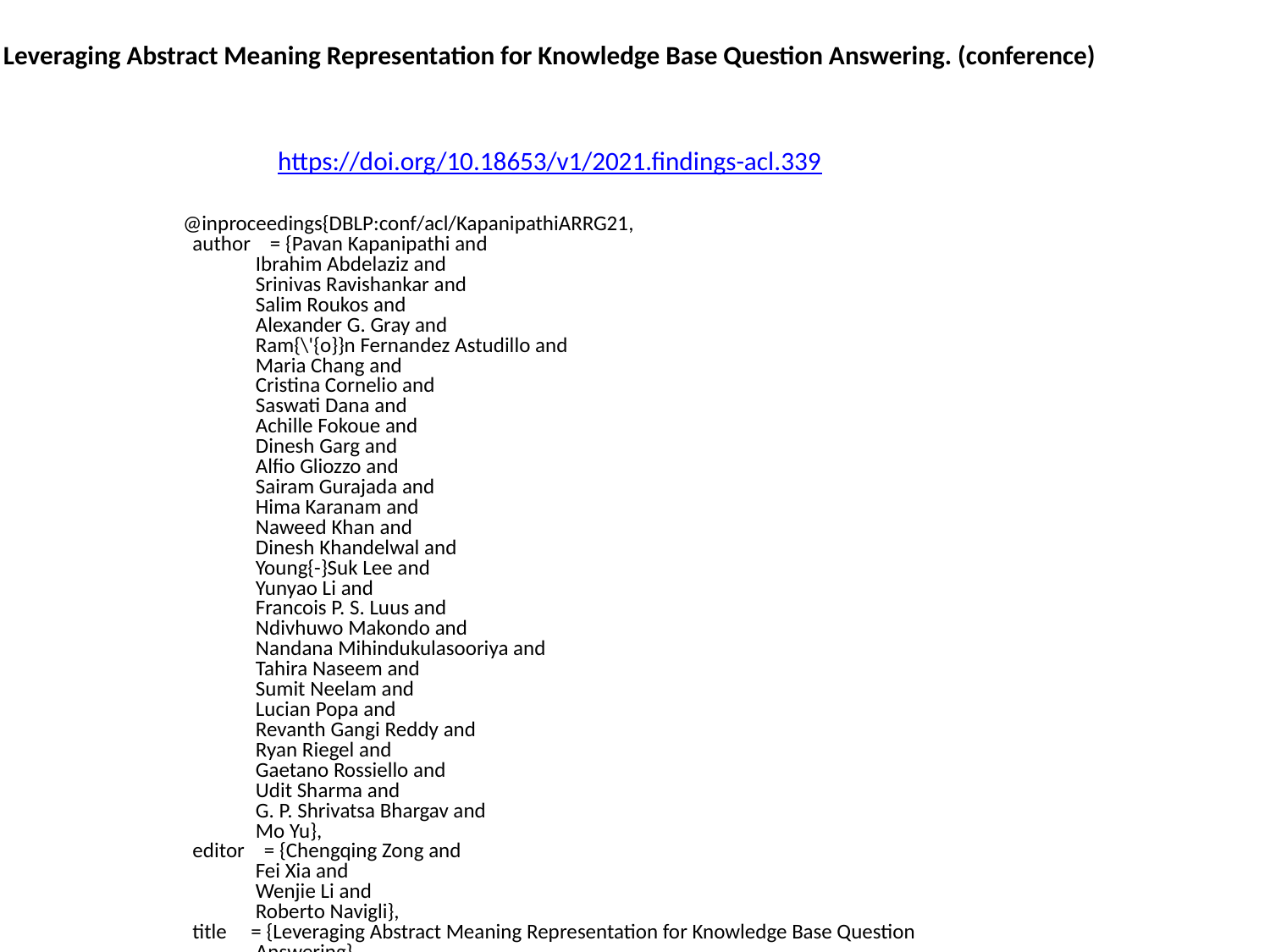

Leveraging Abstract Meaning Representation for Knowledge Base Question Answering. (conference)

https://doi.org/10.18653/v1/2021.findings-acl.339

@inproceedings{DBLP:conf/acl/KapanipathiARRG21,
  author    = {Pavan Kapanipathi and
               Ibrahim Abdelaziz and
               Srinivas Ravishankar and
               Salim Roukos and
               Alexander G. Gray and
               Ram{\'{o}}n Fernandez Astudillo and
               Maria Chang and
               Cristina Cornelio and
               Saswati Dana and
               Achille Fokoue and
               Dinesh Garg and
               Alfio Gliozzo and
               Sairam Gurajada and
               Hima Karanam and
               Naweed Khan and
               Dinesh Khandelwal and
               Young{-}Suk Lee and
               Yunyao Li and
               Francois P. S. Luus and
               Ndivhuwo Makondo and
               Nandana Mihindukulasooriya and
               Tahira Naseem and
               Sumit Neelam and
               Lucian Popa and
               Revanth Gangi Reddy and
               Ryan Riegel and
               Gaetano Rossiello and
               Udit Sharma and
               G. P. Shrivatsa Bhargav and
               Mo Yu},
  editor    = {Chengqing Zong and
               Fei Xia and
               Wenjie Li and
               Roberto Navigli},
  title     = {Leveraging Abstract Meaning Representation for Knowledge Base Question
               Answering},
  booktitle = {Findings of the Association for Computational Linguistics: {ACL/IJCNLP}
               2021, Online Event, August 1-6, 2021},
  series    = {Findings of {ACL}},
  volume    = {{ACL/IJCNLP} 2021},
  pages     = {3884--3894},
  publisher = {Association for Computational Linguistics},
  year      = {2021},
  url       = {https://doi.org/10.18653/v1/2021.findings-acl.339},
  doi       = {10.18653/v1/2021.findings-acl.339},
  timestamp = {Fri, 27 Aug 2021 08:39:19 +0200},
  biburl    = {https://dblp.org/rec/conf/acl/KapanipathiARRG21.bib},
  bibsource = {dblp computer science bibliography, https://dblp.org}
}